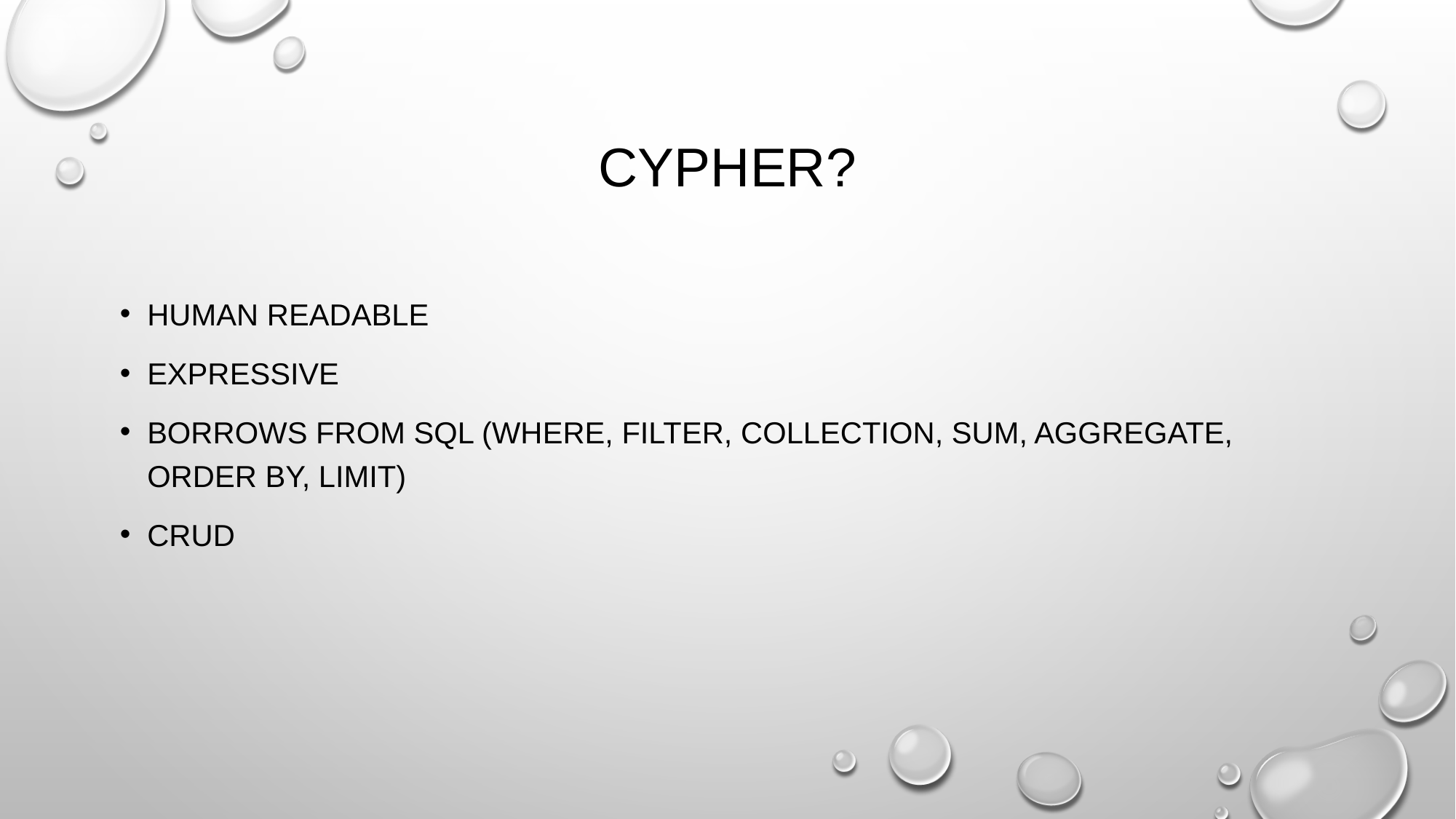

# Cypher?
Human readable
Expressive
Borrows from sql (where, filter, collection, sum, Aggregate, order by, limit)
CRUD